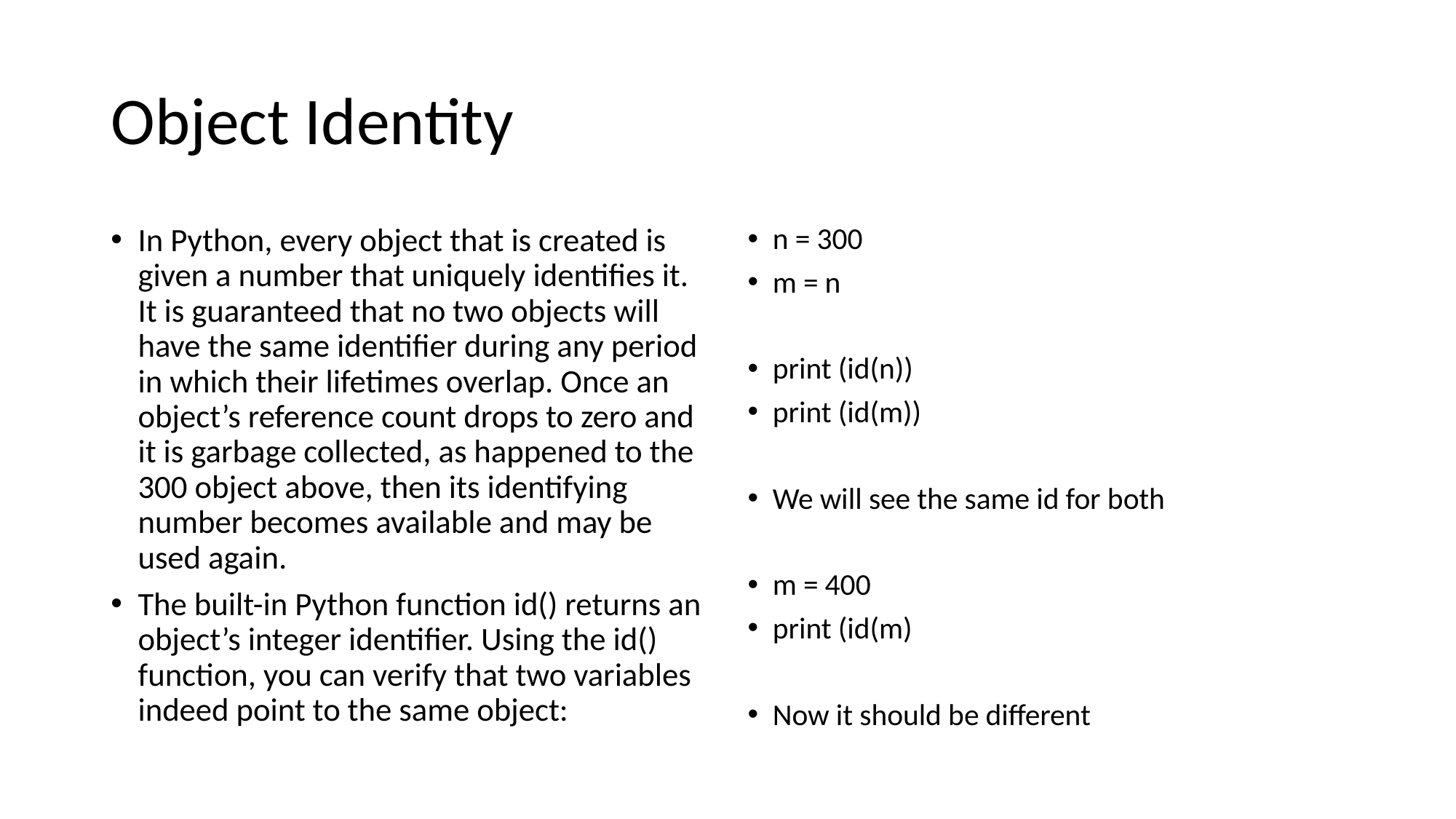

# Object Identity
In Python, every object that is created is given a number that uniquely identifies it. It is guaranteed that no two objects will have the same identifier during any period in which their lifetimes overlap. Once an object’s reference count drops to zero and it is garbage collected, as happened to the 300 object above, then its identifying number becomes available and may be used again.
The built-in Python function id() returns an object’s integer identifier. Using the id() function, you can verify that two variables indeed point to the same object:
n = 300
m = n

print (id(n))
print (id(m))

We will see the same id for both

m = 400
print (id(m)

Now it should be different